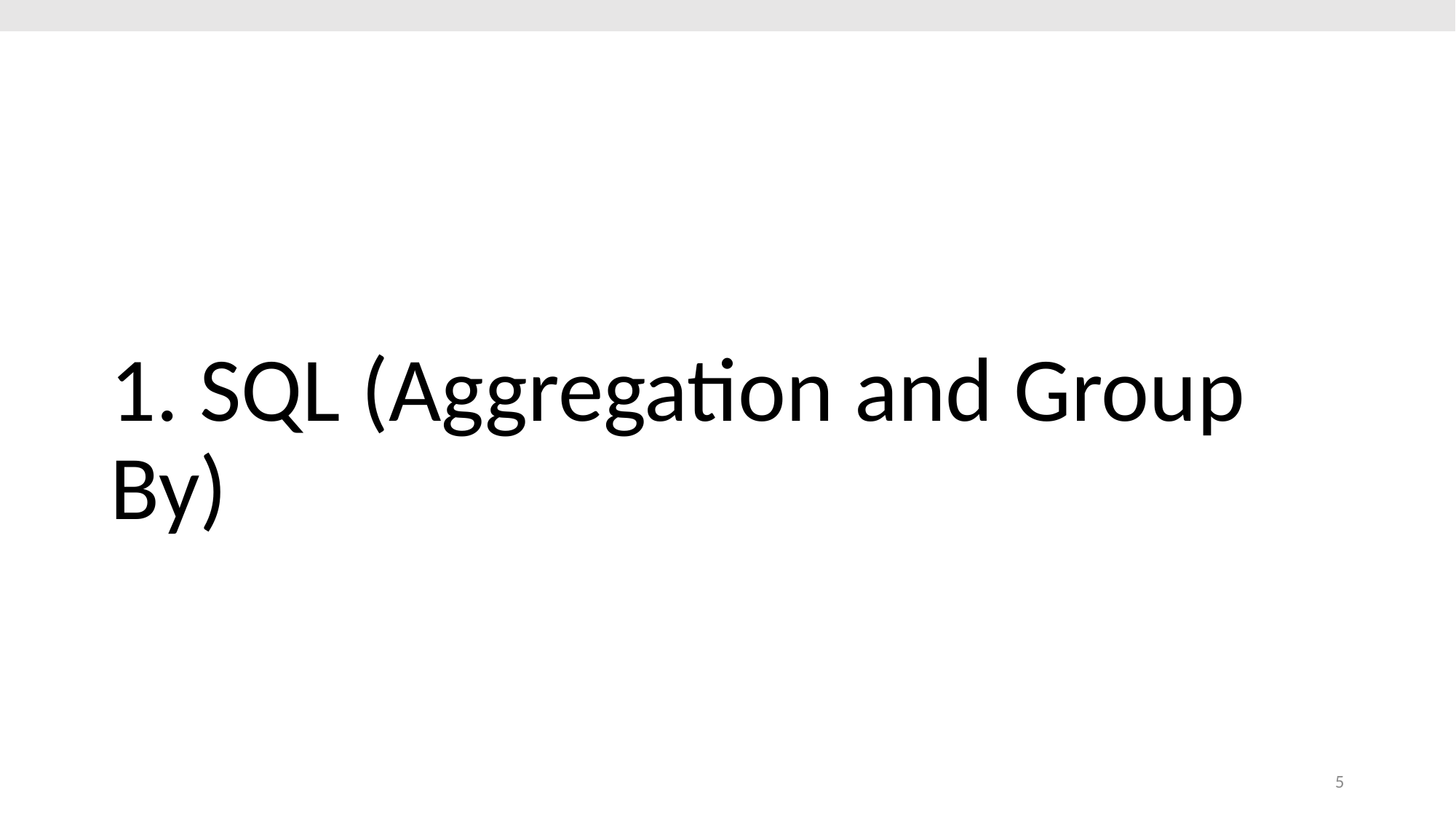

# 1. SQL (Aggregation and Group By)
5